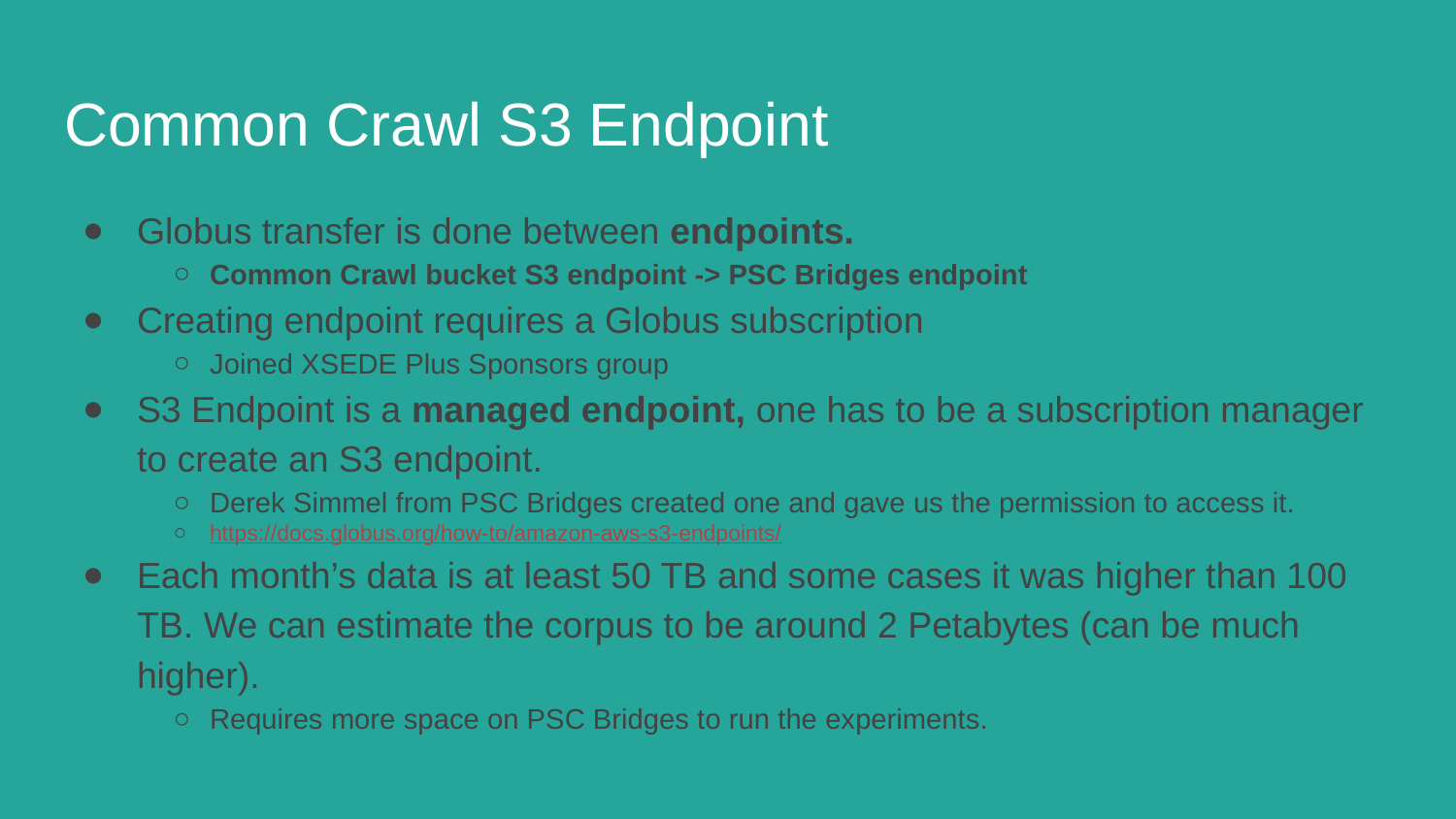

# Common Crawl S3 Endpoint
Globus transfer is done between endpoints.
Common Crawl bucket S3 endpoint -> PSC Bridges endpoint
Creating endpoint requires a Globus subscription
Joined XSEDE Plus Sponsors group
S3 Endpoint is a managed endpoint, one has to be a subscription manager to create an S3 endpoint.
Derek Simmel from PSC Bridges created one and gave us the permission to access it.
https://docs.globus.org/how-to/amazon-aws-s3-endpoints/
Each month’s data is at least 50 TB and some cases it was higher than 100 TB. We can estimate the corpus to be around 2 Petabytes (can be much higher).
Requires more space on PSC Bridges to run the experiments.